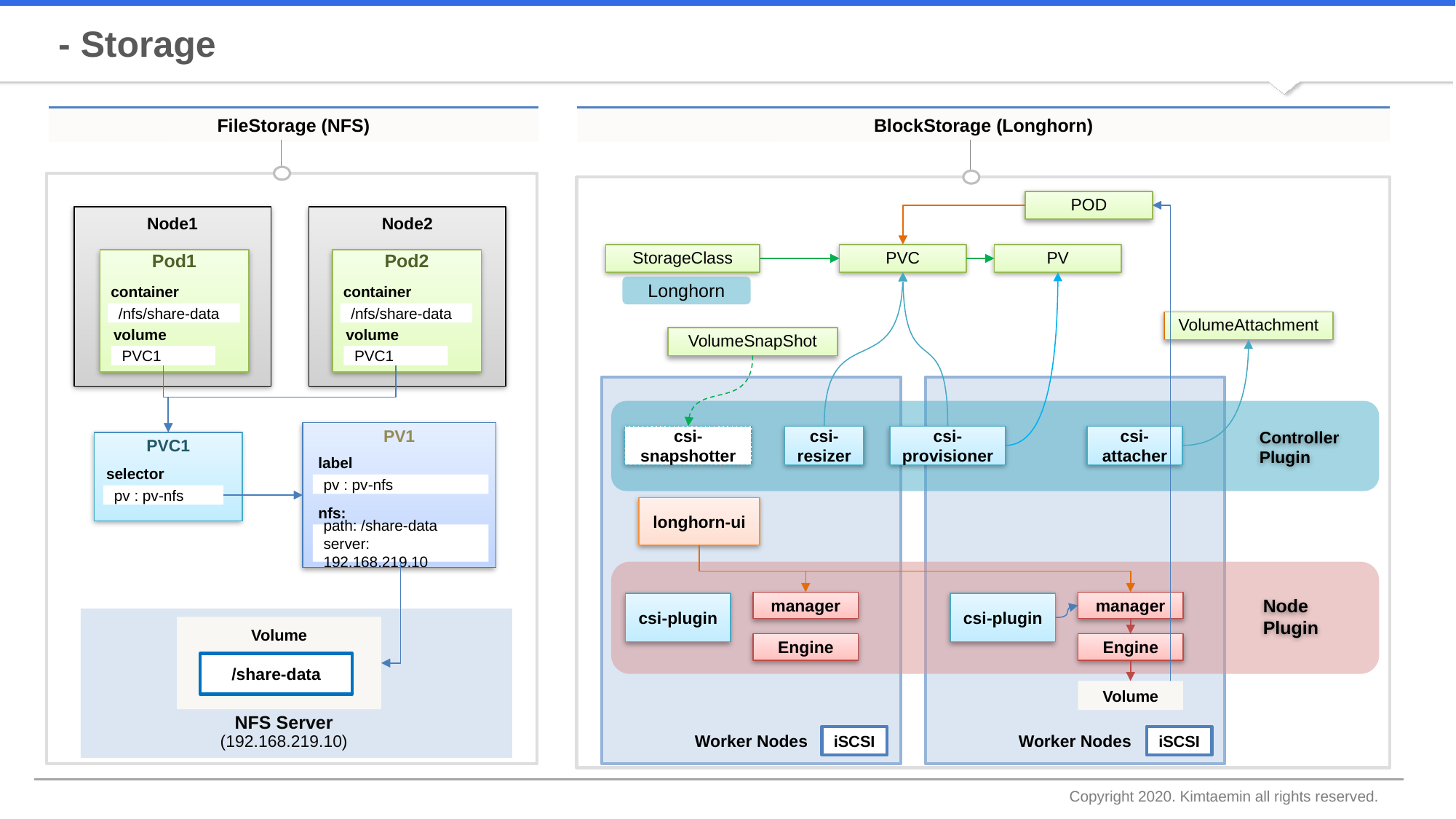

- Storage
FileStorage (NFS)
BlockStorage (Longhorn)

POD
Node1

Node2

Pod1

Pod2

container
container
/nfs/share-data
/nfs/share-data
volume
volume
PVC1
PVC1
StorageClass
Longhorn
PVC
PV
VolumeAttachment
VolumeSnapShot

Worker Nodes

Worker Nodes

csi-snapshotter
csi-resizer
csi-provisioner
csi-attacher
Controller
Plugin

manager
manager
csi-plugin
csi-plugin
Node
Plugin
Engine
Engine
PV1

nfs:
path: /share-data
server: 192.168.219.10
PVC1

label
selector
pv : pv-nfs
pv : pv-nfs
longhorn-ui

Volume

/share-data
NFS Server
(192.168.219.10)
Volume
iSCSI
iSCSI